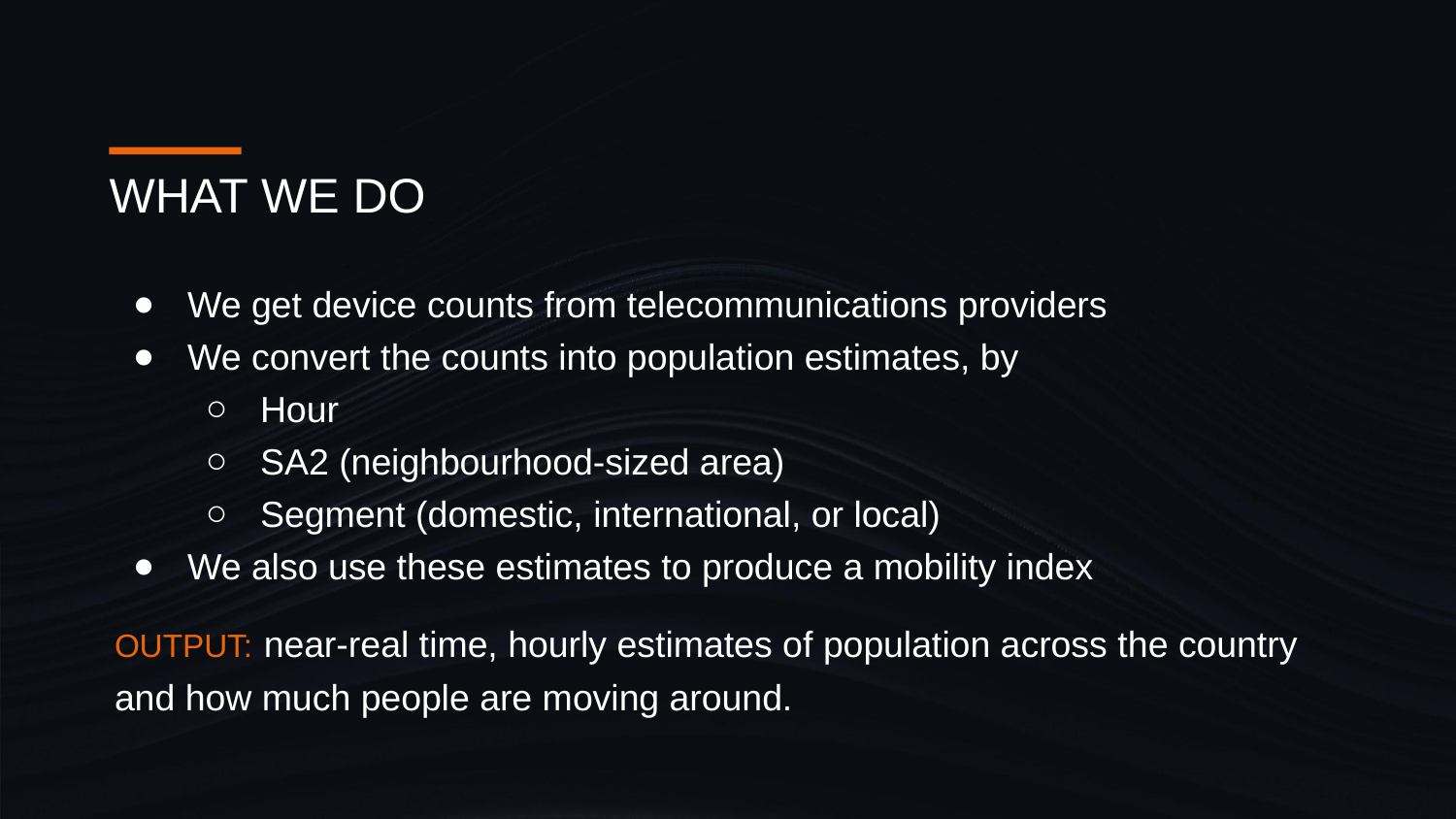

WHAT WE DO
We get device counts from telecommunications providers
We convert the counts into population estimates, by
Hour
SA2 (neighbourhood-sized area)
Segment (domestic, international, or local)
We also use these estimates to produce a mobility index
OUTPUT: near-real time, hourly estimates of population across the country and how much people are moving around.